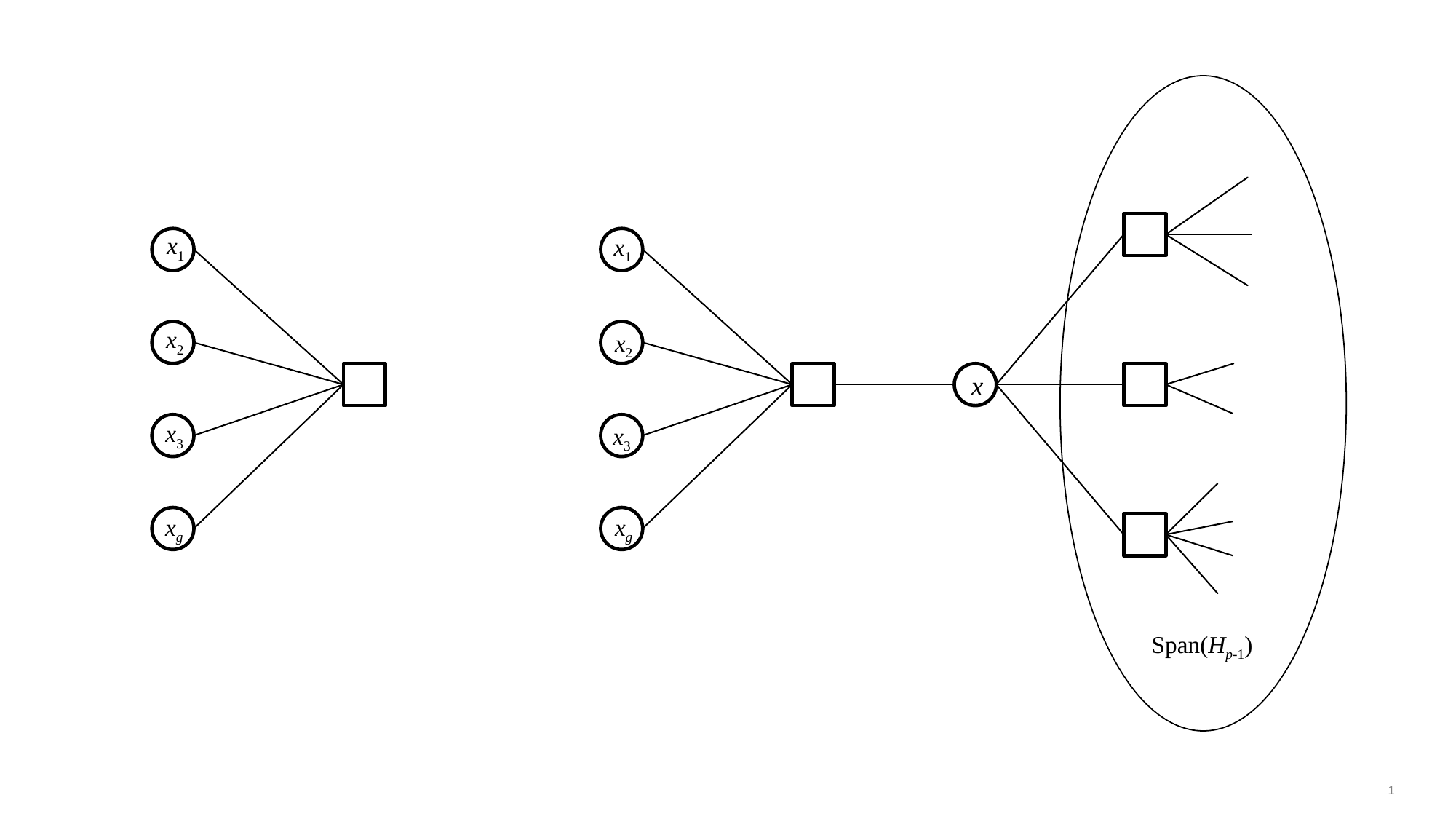

x1
x1

x2
x2

x

x3
x3

xg
xg

Span(Hp-1)